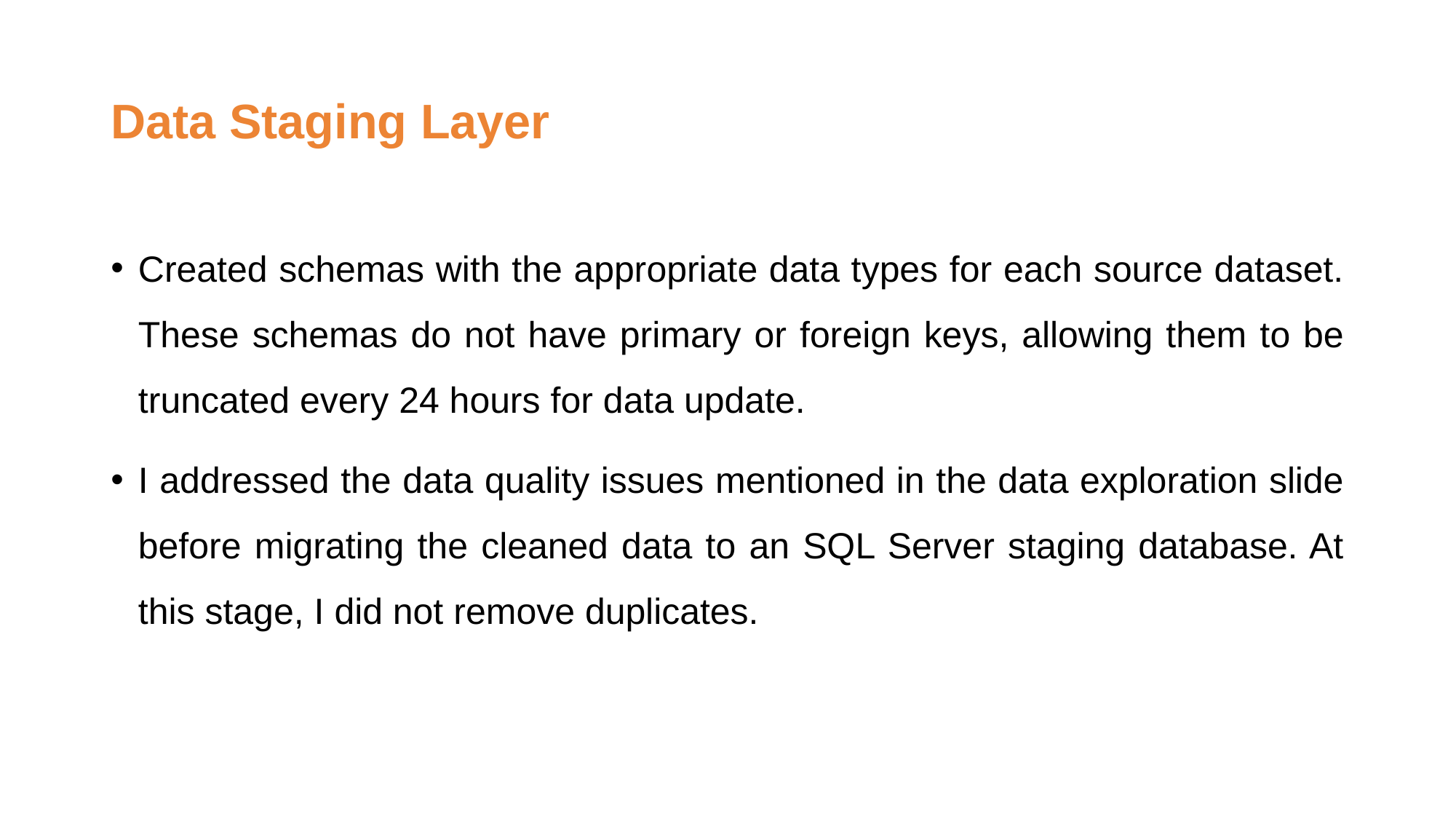

# Data Staging Layer
Created schemas with the appropriate data types for each source dataset. These schemas do not have primary or foreign keys, allowing them to be truncated every 24 hours for data update.
I addressed the data quality issues mentioned in the data exploration slide before migrating the cleaned data to an SQL Server staging database. At this stage, I did not remove duplicates.